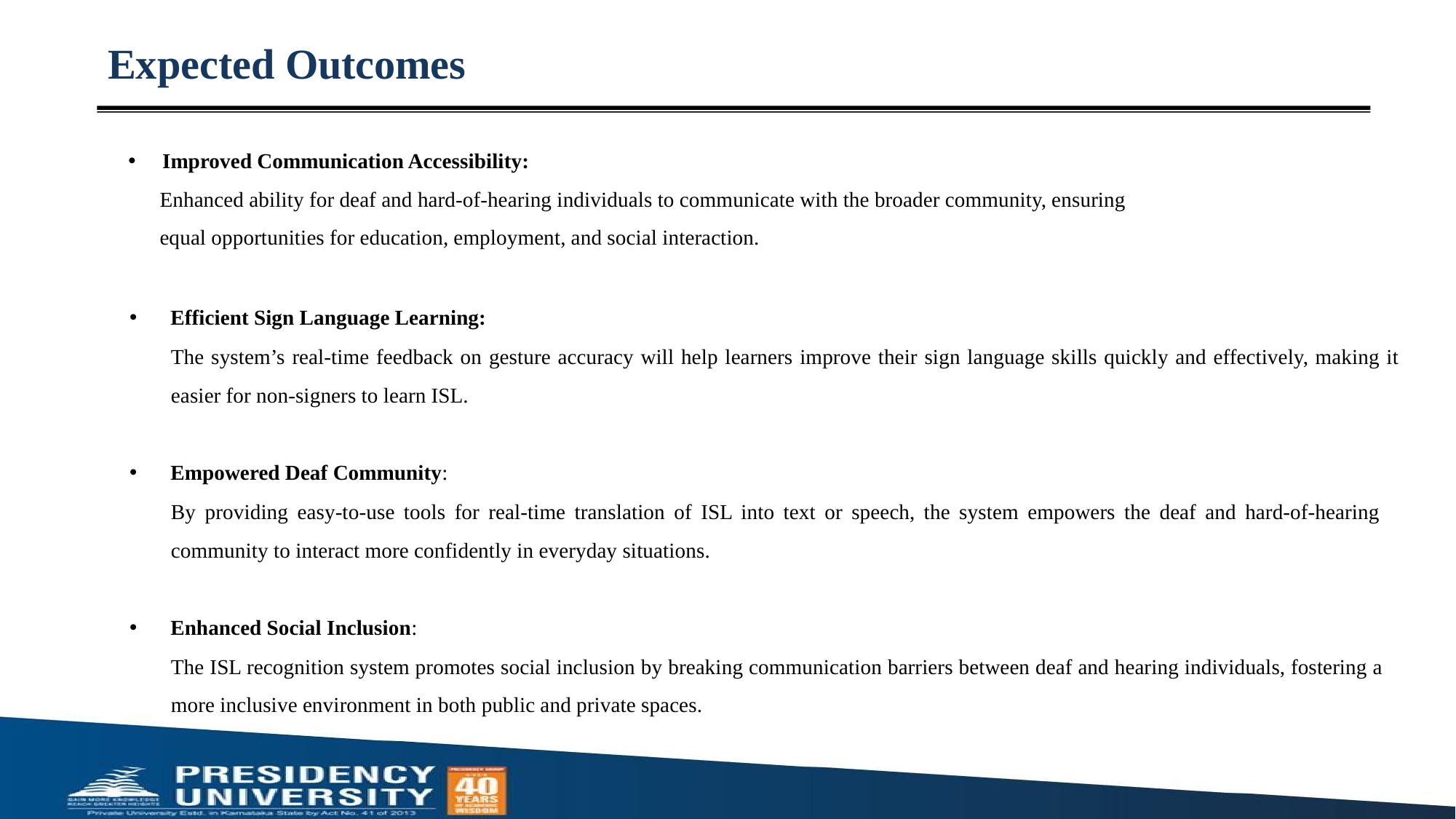

# Expected Outcomes
Improved Communication Accessibility:
      Enhanced ability for deaf and hard-of-hearing individuals to communicate with the broader community, ensuring
      equal opportunities for education, employment, and social interaction.

Efficient Sign Language Learning:
The system’s real-time feedback on gesture accuracy will help learners improve their sign language skills quickly and effectively, making it easier for non-signers to learn ISL.

Empowered Deaf Community:
By providing easy-to-use tools for real-time translation of ISL into text or speech, the system empowers the deaf and hard-of-hearing community to interact more confidently in everyday situations.

Enhanced Social Inclusion:
The ISL recognition system promotes social inclusion by breaking communication barriers between deaf and hearing individuals, fostering a more inclusive environment in both public and private spaces.